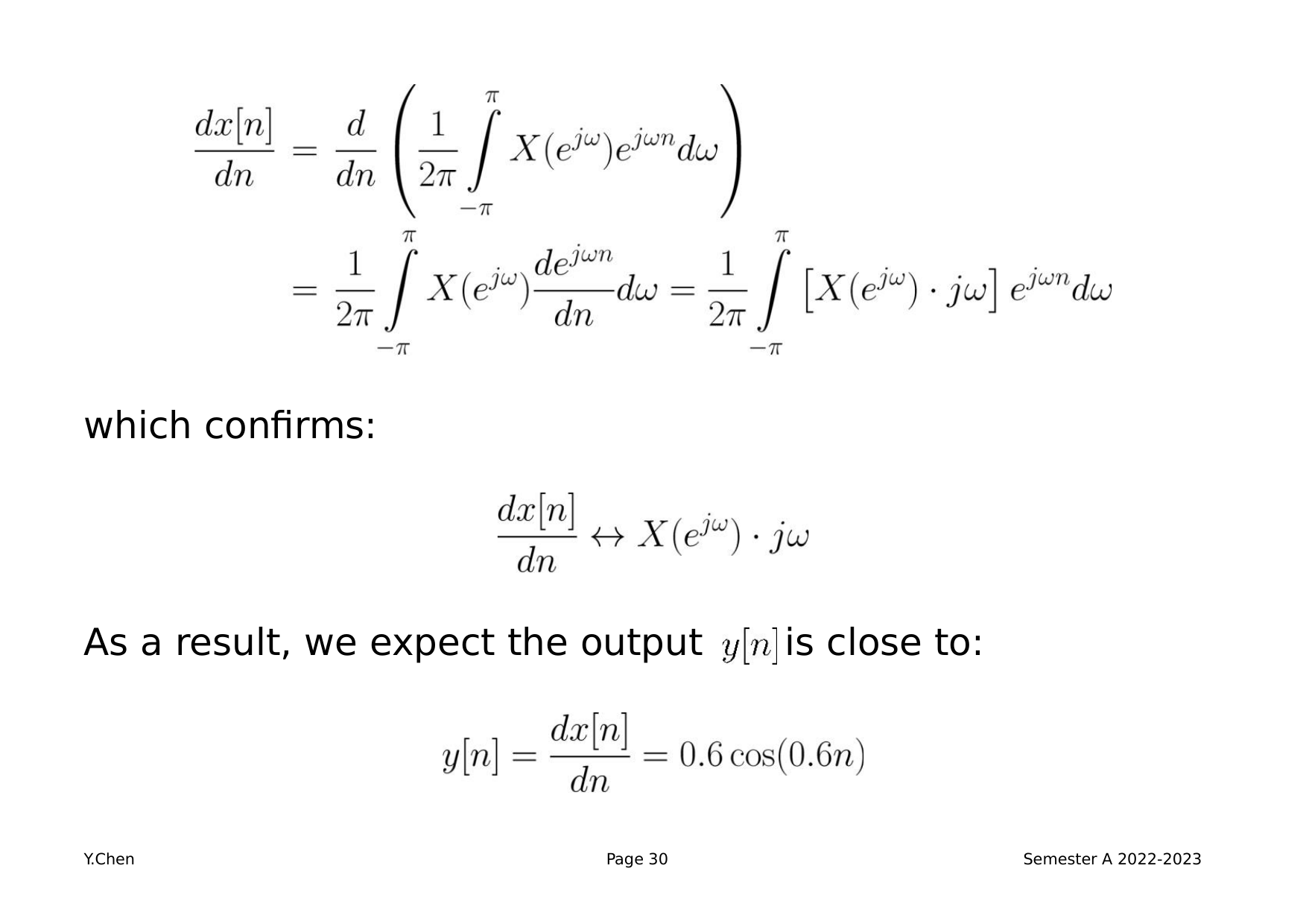

which confirms:

As a result, we expect the output is close to:

Y.Chen
Page 30
Semester A 2022-2023